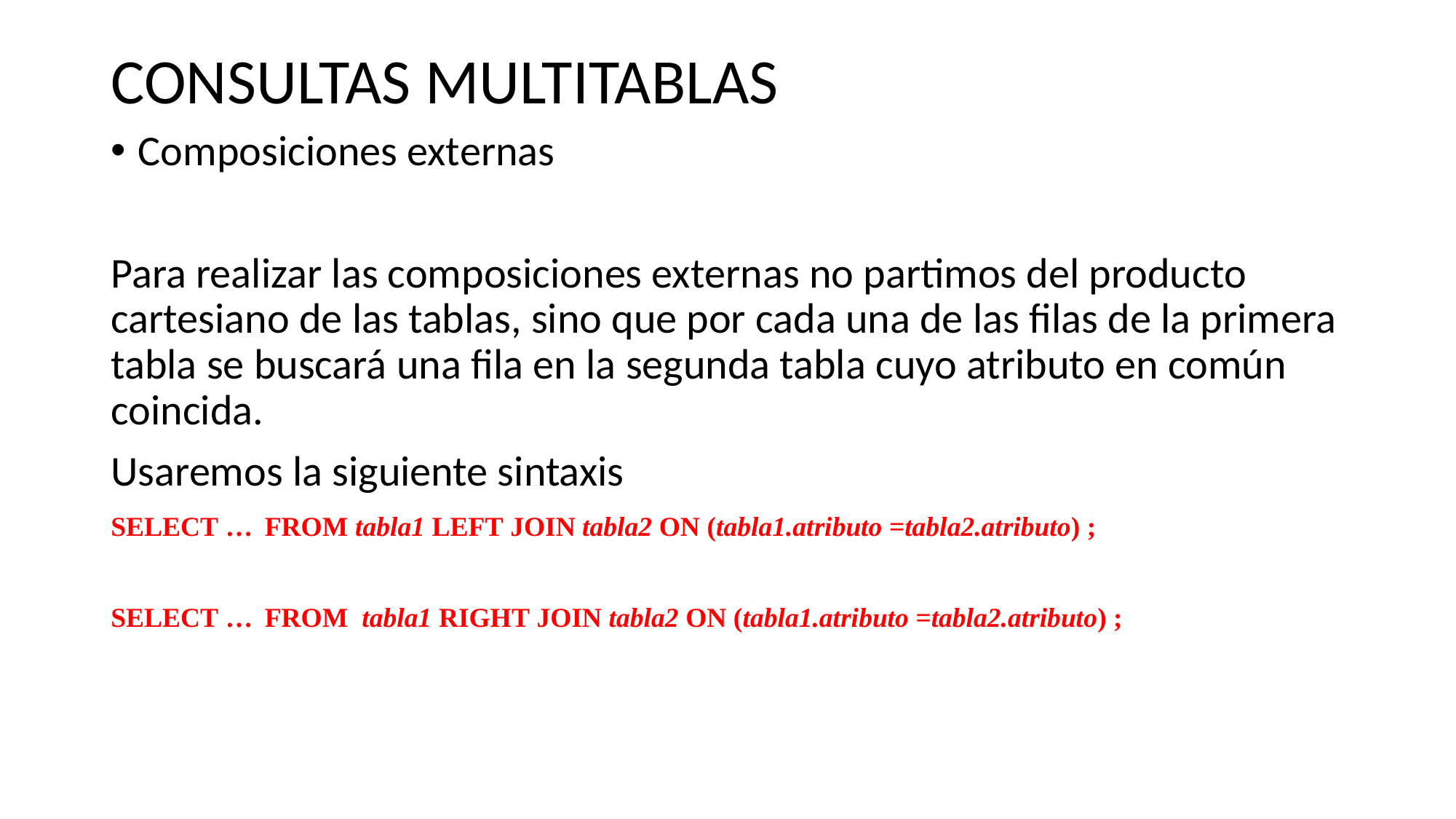

# CONSULTAS MULTITABLAS
Composiciones externas

Para realizar las composiciones externas no partimos del producto cartesiano de las tablas, sino que por cada una de las filas de la primera tabla se buscará una fila en la segunda tabla cuyo atributo en común coincida.
Usaremos la siguiente sintaxis
SELECT … FROM tabla1 LEFT JOIN tabla2 ON (tabla1.atributo =tabla2.atributo) ;

SELECT … FROM  tabla1 RIGHT JOIN tabla2 ON (tabla1.atributo =tabla2.atributo) ;